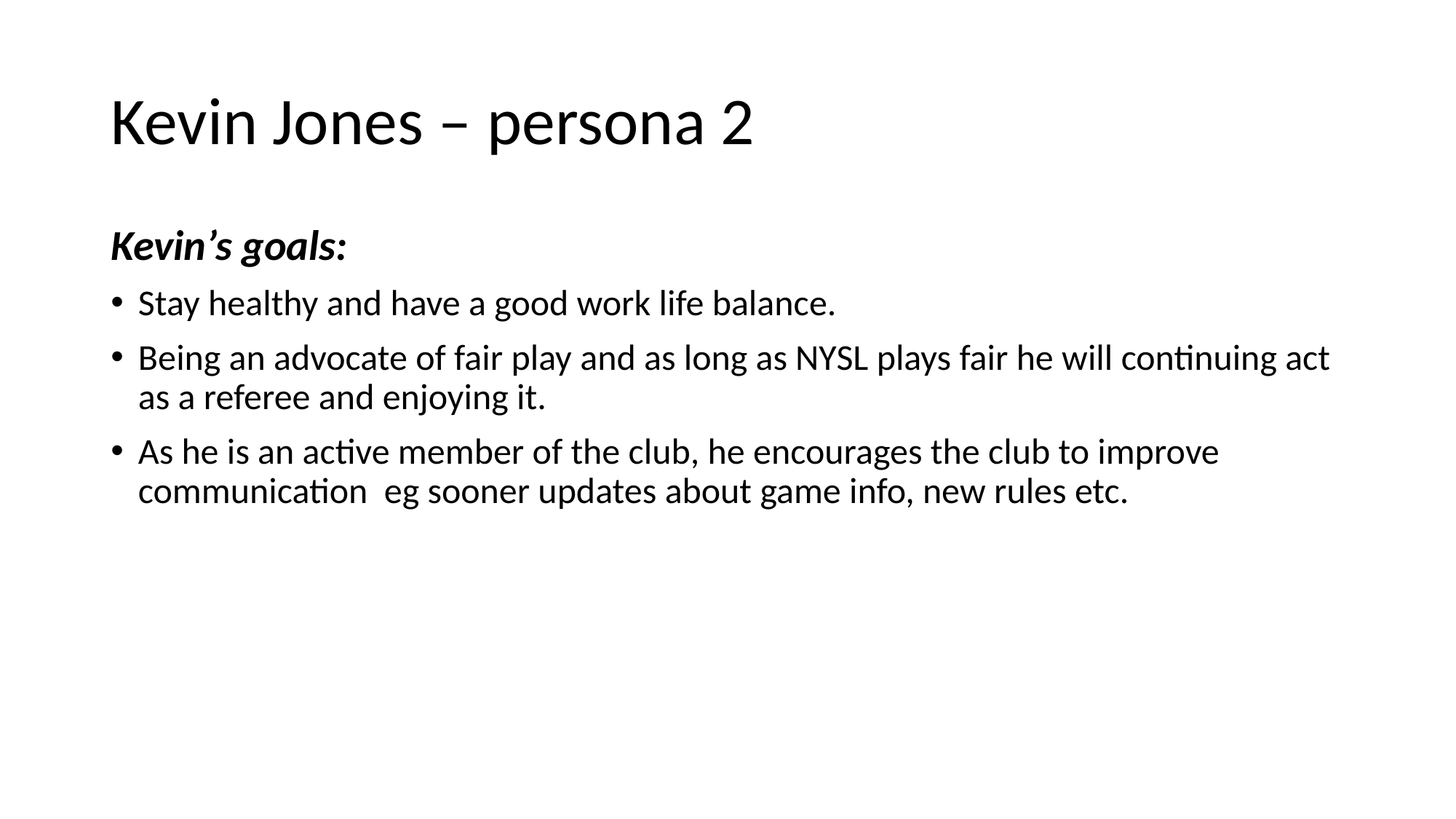

# Kevin Jones – persona 2
Kevin’s goals:
Stay healthy and have a good work life balance.
Being an advocate of fair play and as long as NYSL plays fair he will continuing act as a referee and enjoying it.
As he is an active member of the club, he encourages the club to improve communication  eg sooner updates about game info, new rules etc.